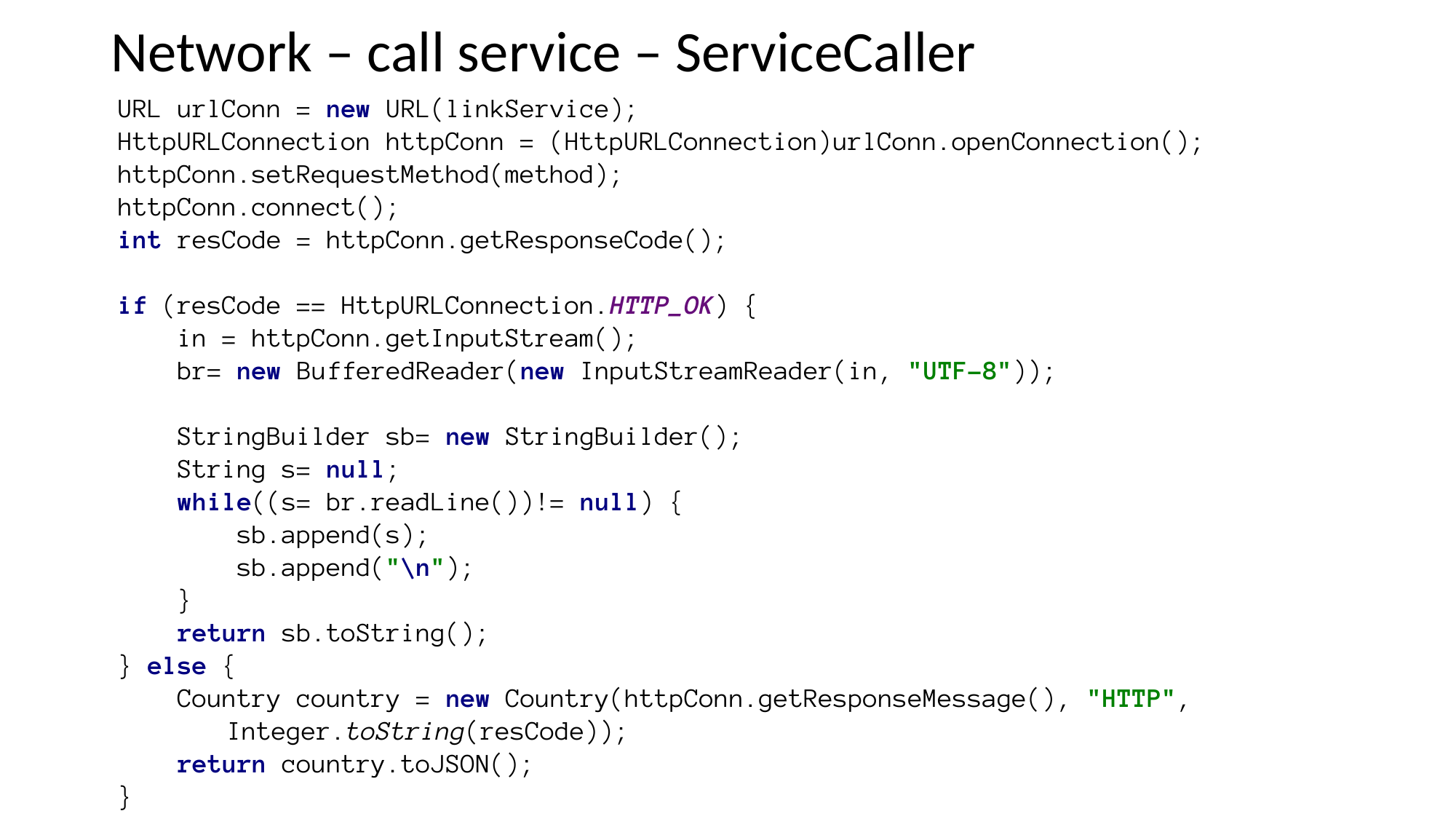

# Network – call service – ServiceCaller
URL urlConn = new URL(linkService);
HttpURLConnection httpConn = (HttpURLConnection)urlConn.openConnection();
httpConn.setRequestMethod(method);
httpConn.connect();
int resCode = httpConn.getResponseCode();
if (resCode == HttpURLConnection.HTTP_OK) {
    in = httpConn.getInputStream();
    br= new BufferedReader(new InputStreamReader(in, "UTF-8"));
    StringBuilder sb= new StringBuilder();
    String s= null;
    while((s= br.readLine())!= null) {
        sb.append(s);
        sb.append("\n");
    }
    return sb.toString();
} else {
    Country country = new Country(httpConn.getResponseMessage(), "HTTP",
	Integer.toString(resCode));
    return country.toJSON();
}